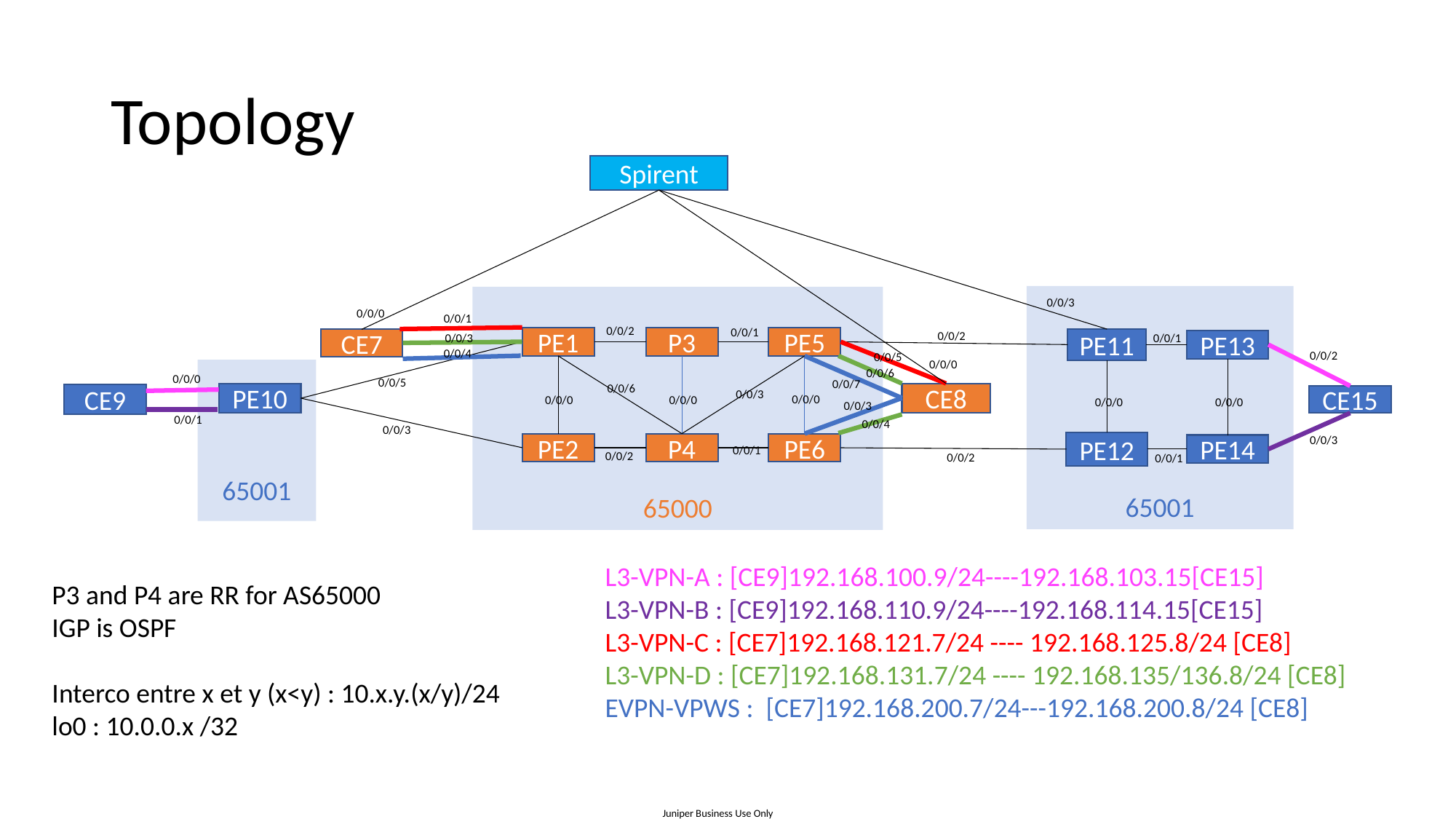

# Topology
Spirent

65001

65000
0/0/3
0/0/0
0/0/1
0/0/2
0/0/1
0/0/2
0/0/3
0/0/1
PE1
P3
PE5
PE11
CE7
PE13
0/0/4
0/0/2
0/0/5
0/0/0

65001
0/0/6
0/0/0
0/0/5
0/0/7
0/0/6
0/0/3
CE8
PE10
CE9
CE15
0/0/0
0/0/0
0/0/0
0/0/0
0/0/0
0/0/3
0/0/1
0/0/4
0/0/3
0/0/3
PE12
PE2
P4
PE6
PE14
0/0/1
0/0/2
0/0/2
0/0/1
L3-VPN-A : [CE9]192.168.100.9/24----192.168.103.15[CE15]
L3-VPN-B : [CE9]192.168.110.9/24----192.168.114.15[CE15]
L3-VPN-C : [CE7]192.168.121.7/24 ---- 192.168.125.8/24 [CE8]
L3-VPN-D : [CE7]192.168.131.7/24 ---- 192.168.135/136.8/24 [CE8]
EVPN-VPWS :  [CE7]192.168.200.7/24---192.168.200.8/24 [CE8]
P3 and P4 are RR for AS65000
IGP is OSPF

Interco entre x et y (x<y) : 10.x.y.(x/y)/24
lo0 : 10.0.0.x /32